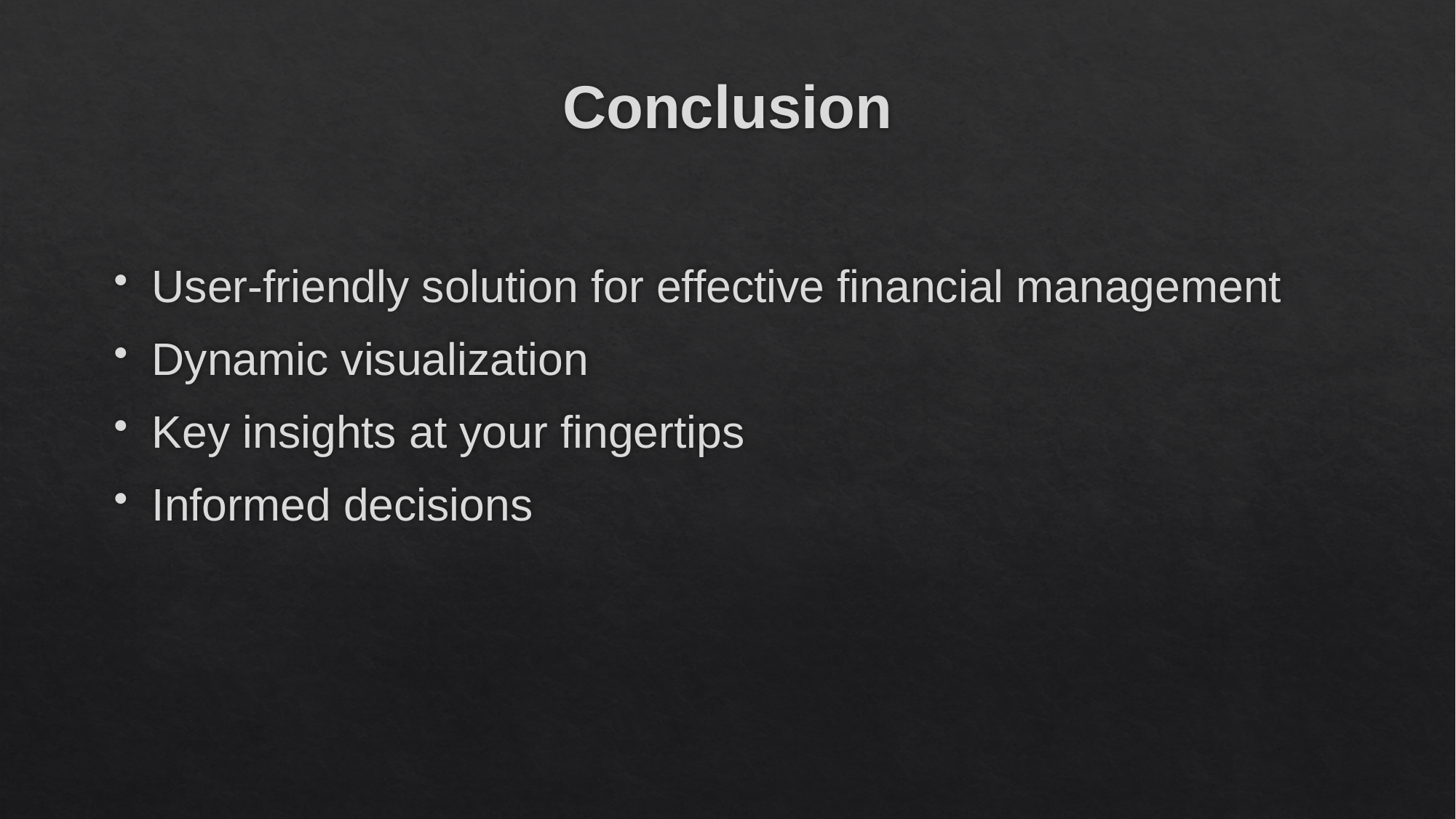

# Conclusion
User-friendly solution for effective financial management
Dynamic visualization
Key insights at your fingertips
Informed decisions